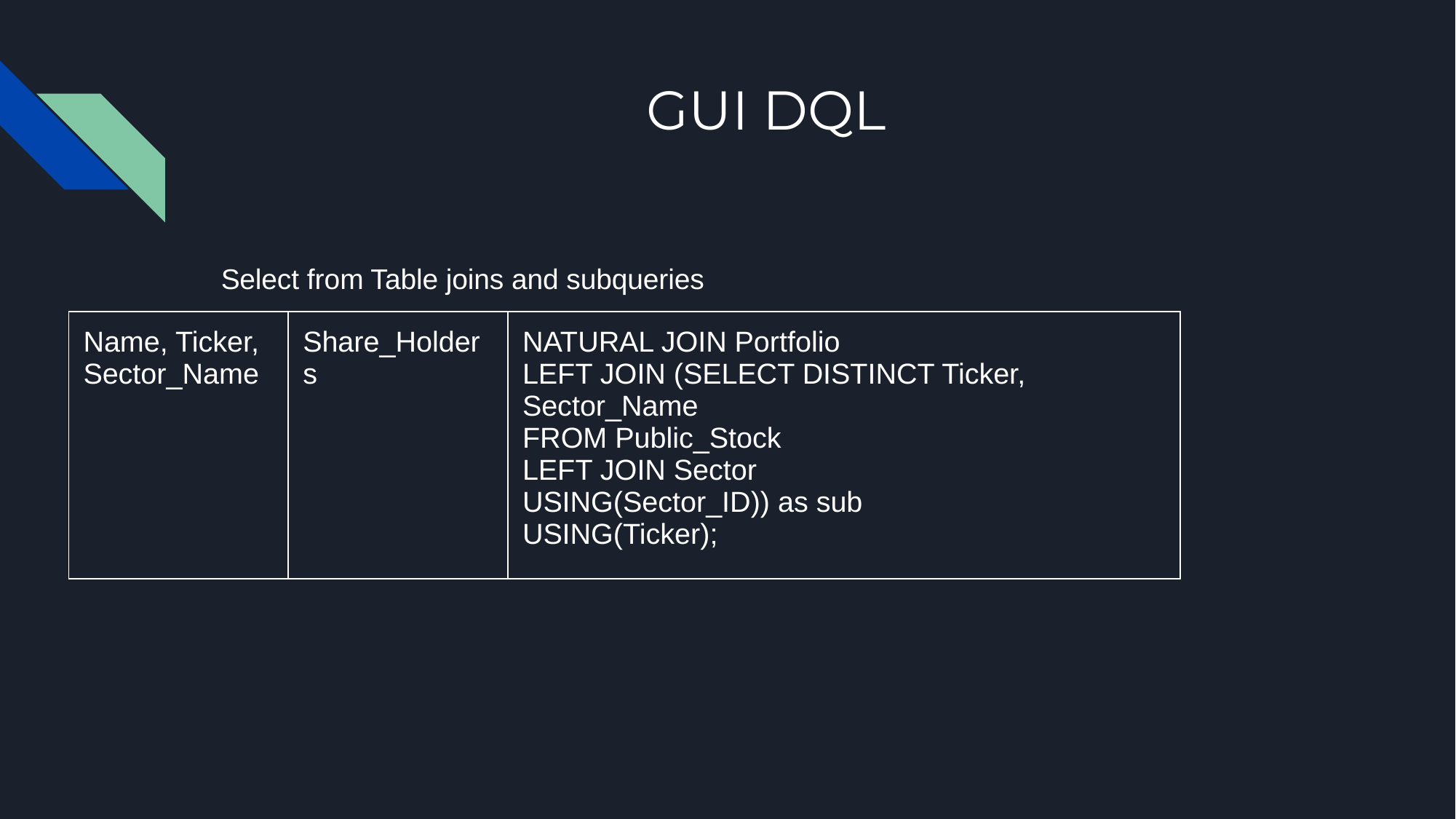

# GUI DQL
Select from Table joins and subqueries

| Name, Ticker, Sector\_Name | Share\_Holders | NATURAL JOIN Portfolio LEFT JOIN (SELECT DISTINCT Ticker, Sector\_Name FROM Public\_Stock LEFT JOIN Sector USING(Sector\_ID)) as sub USING(Ticker); |
| --- | --- | --- |